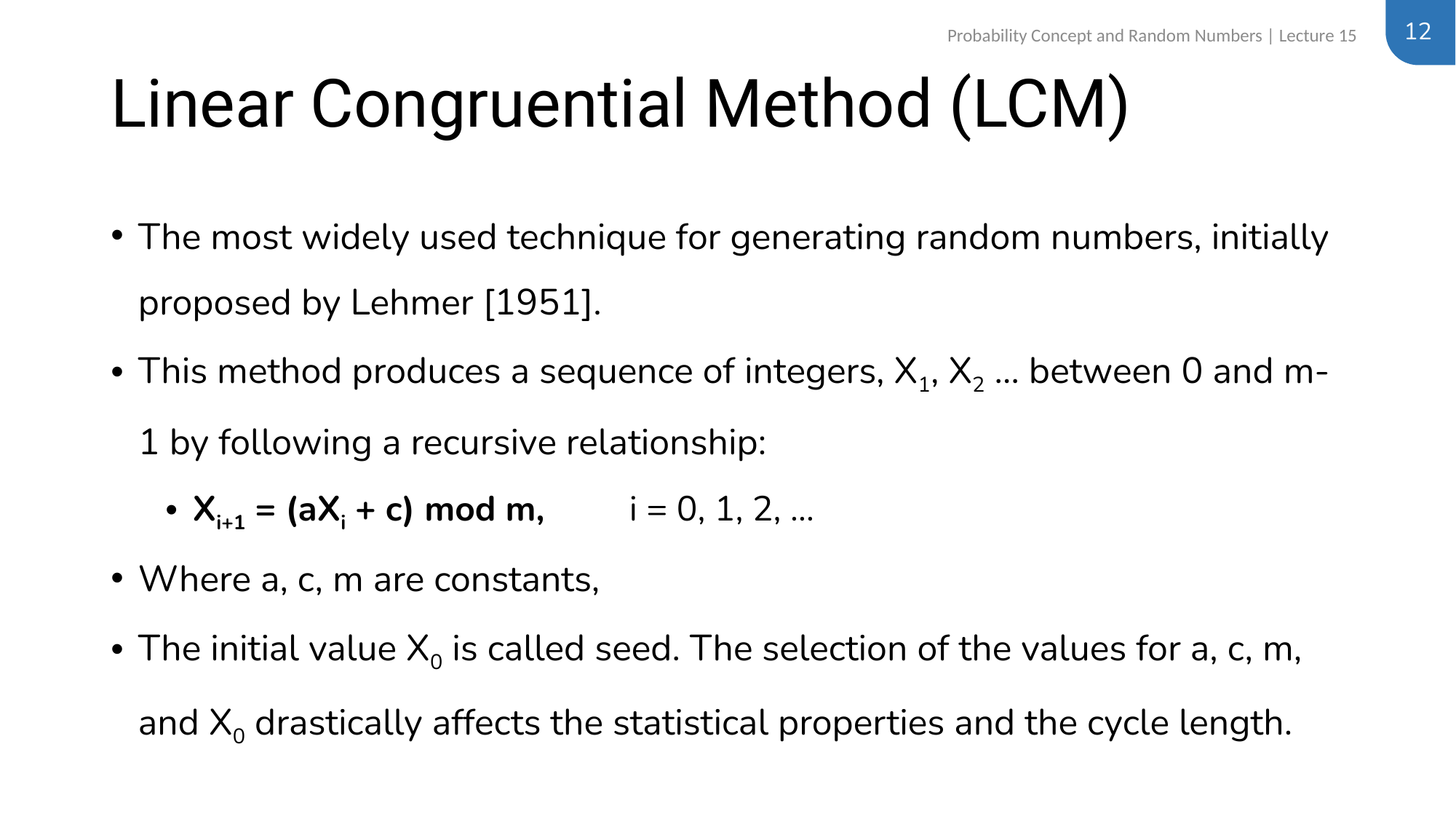

12
Probability Concept and Random Numbers | Lecture 15
# Linear Congruential Method (LCM)
The most widely used technique for generating random numbers, initially proposed by Lehmer [1951].
This method produces a sequence of integers, X1, X2 … between 0 and m-1 by following a recursive relationship:
Xi+1 = (aXi + c) mod m, 	i = 0, 1, 2, …
Where a, c, m are constants,
The initial value X0 is called seed. The selection of the values for a, c, m, and X0 drastically affects the statistical properties and the cycle length.